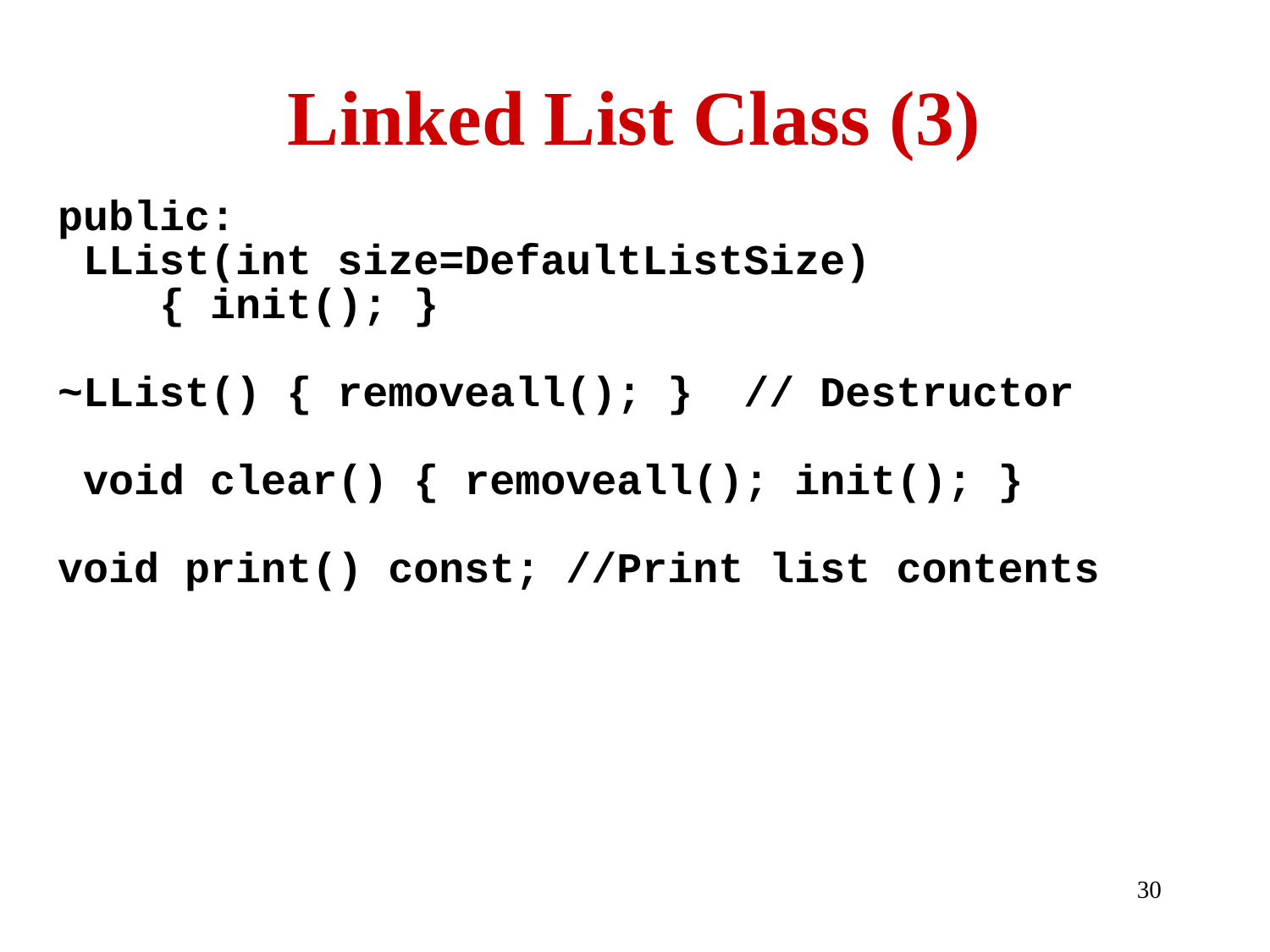

# Linked List Class (3)
public:
 LList(int size=DefaultListSize)
    { init(); }

~LList() { removeall(); }  // Destructor

 void clear() { removeall(); init(); }

void print() const; //Print list contents

30